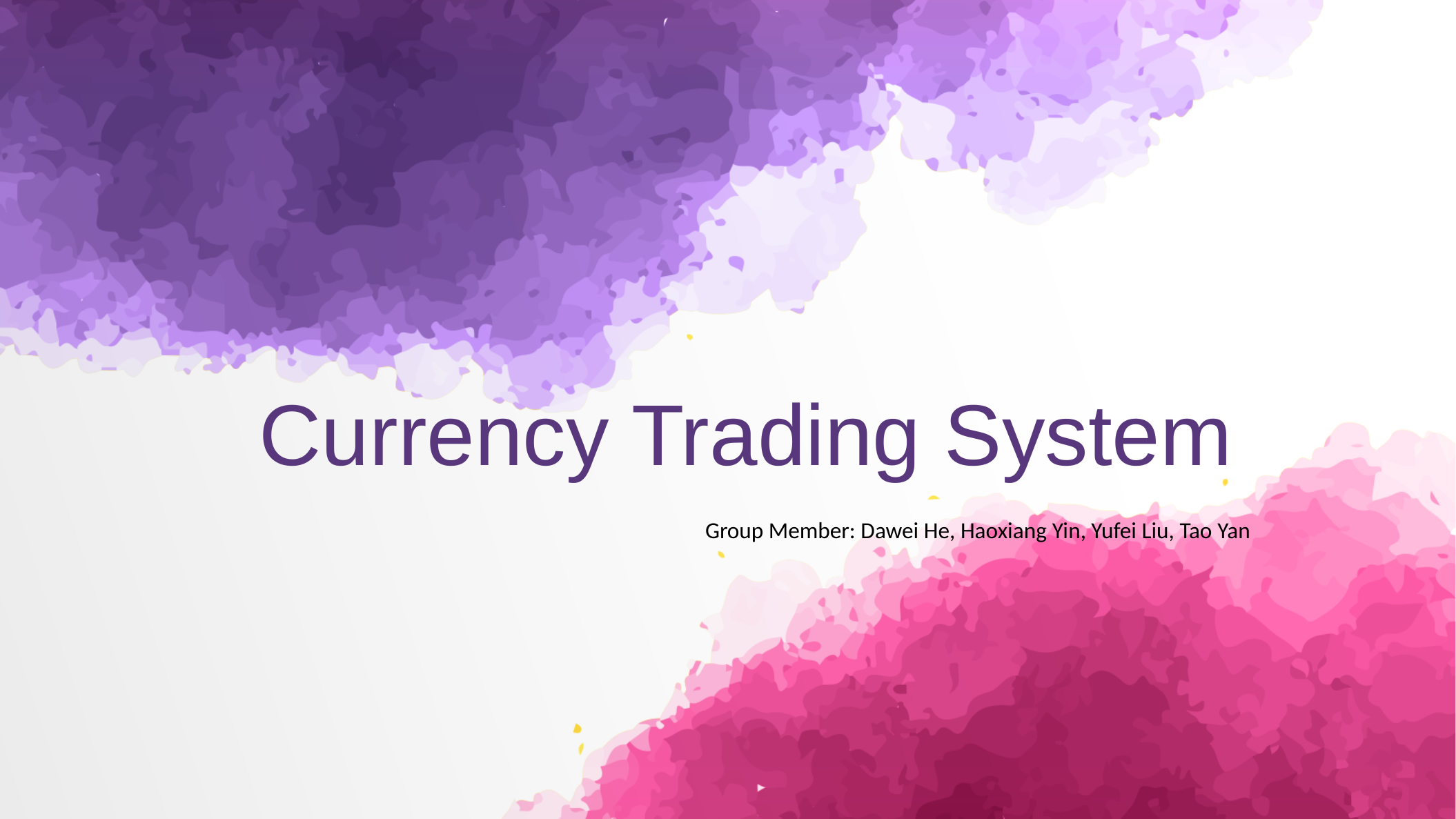

Currency Trading System

 Group Member: Dawei He, Haoxiang Yin, Yufei Liu, Tao Yan